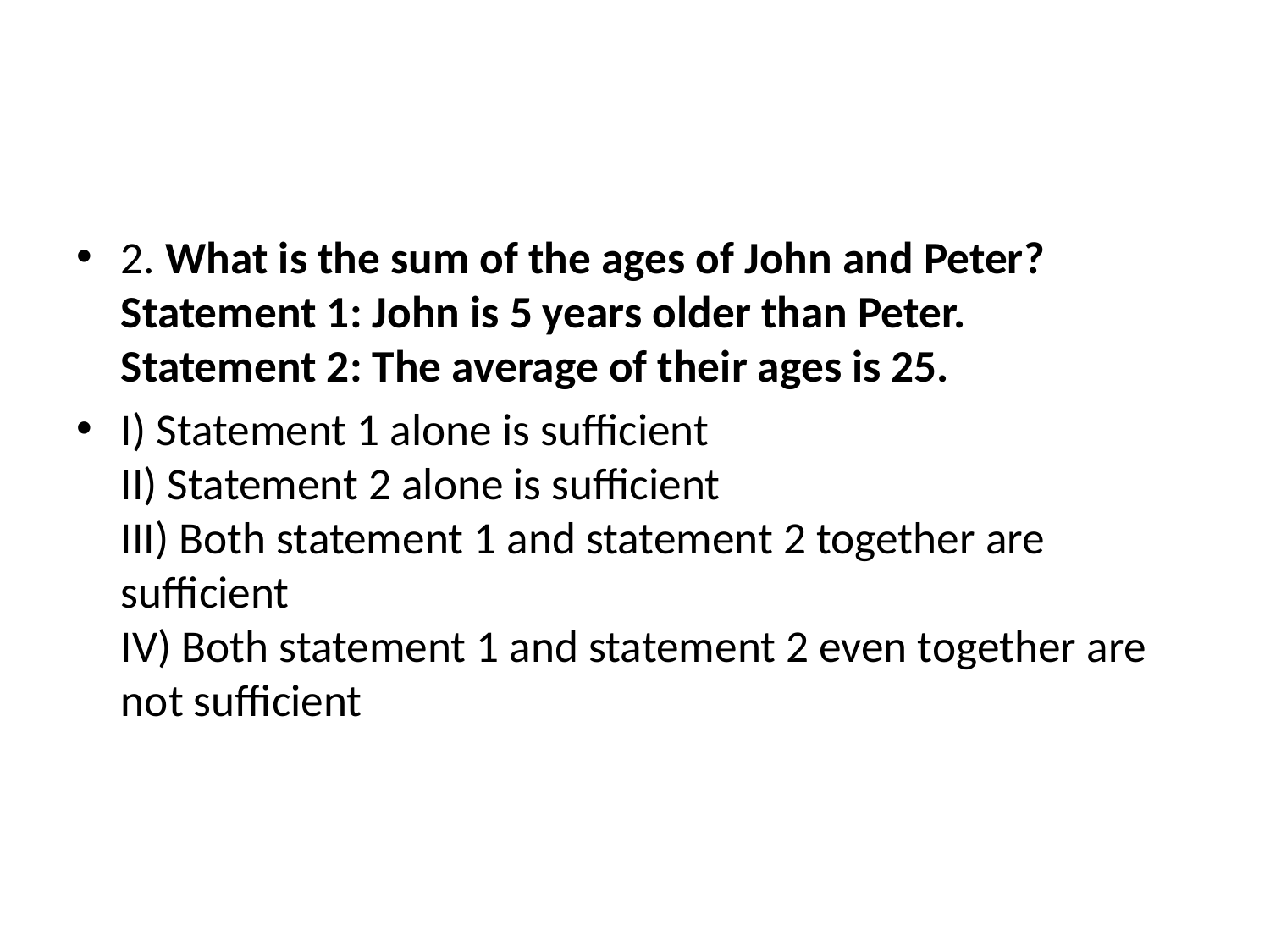

#
2. What is the sum of the ages of John and Peter? 
Statement 1: John is 5 years older than Peter. 
Statement 2: The average of their ages is 25.
I) Statement 1 alone is sufficient 
II) Statement 2 alone is sufficient 
III) Both statement 1 and statement 2 together are sufficient 
IV) Both statement 1 and statement 2 even together are not sufficient